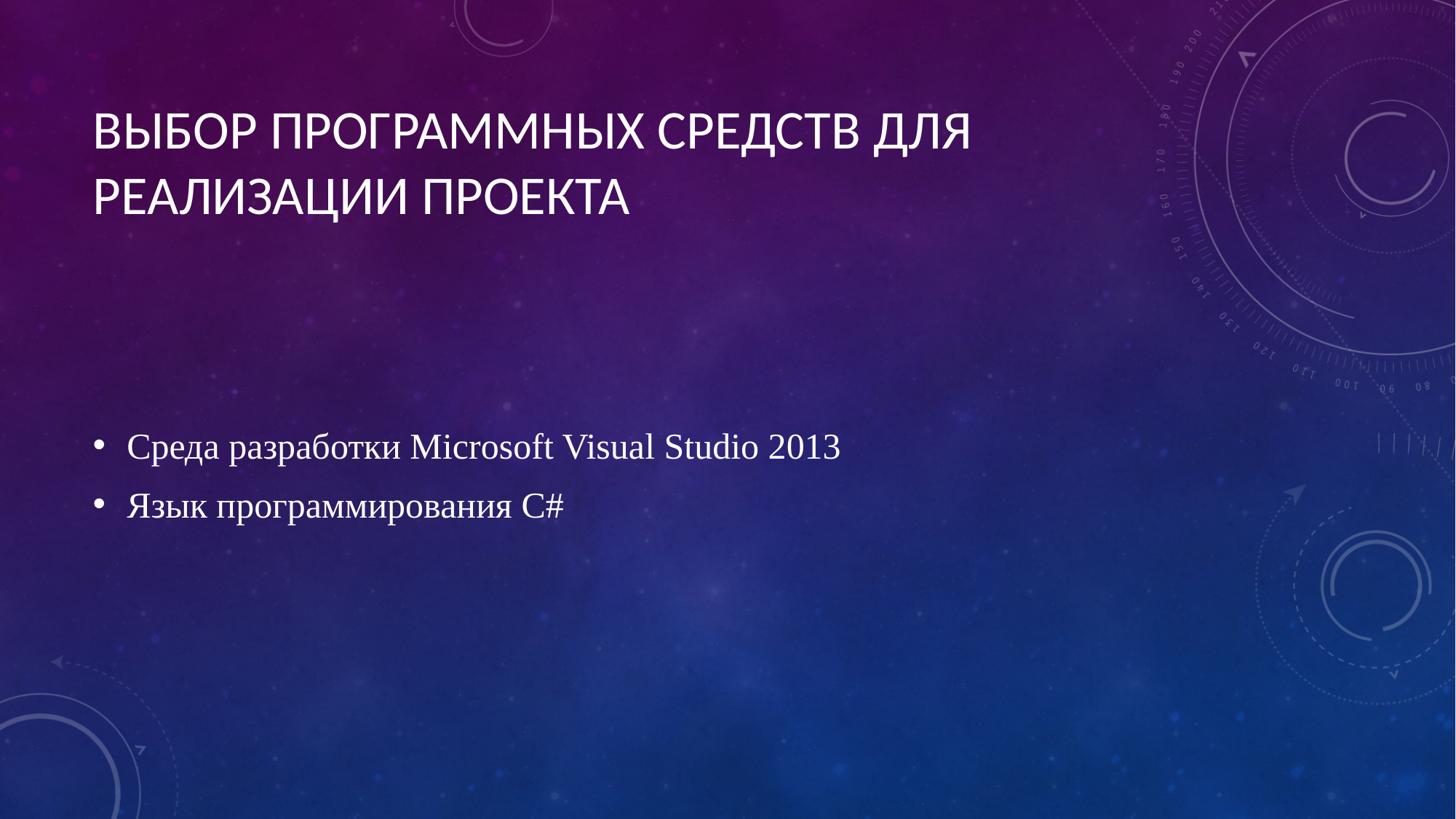

# Выбор программных средств для реализации проекта
Среда разработки Microsoft Visual Studio 2013
Язык программирования C#